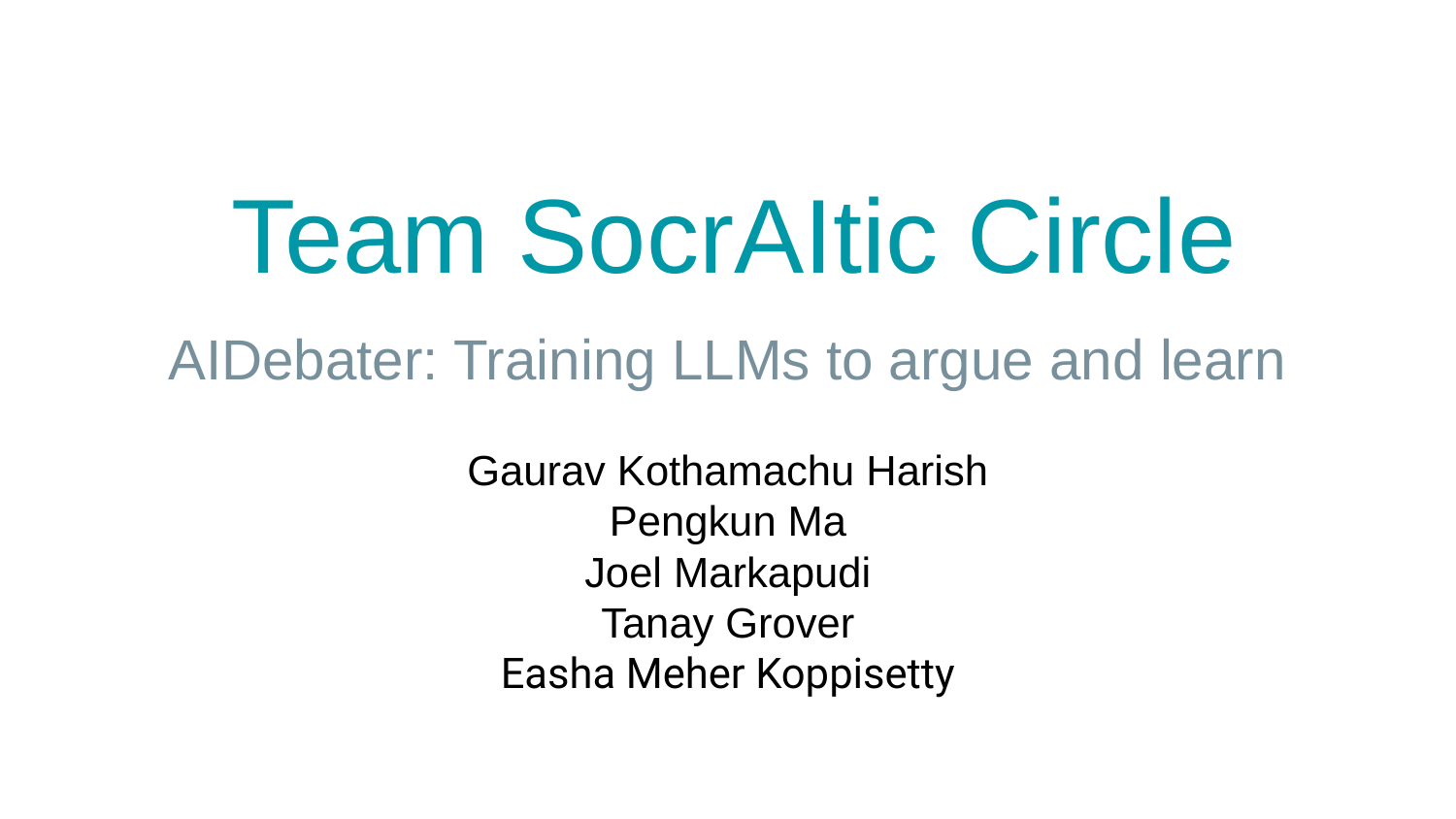

# Team SocrAItic Circle
AIDebater: Training LLMs to argue and learn

Gaurav Kothamachu Harish
Pengkun Ma
Joel Markapudi
Tanay Grover
Easha Meher Koppisetty